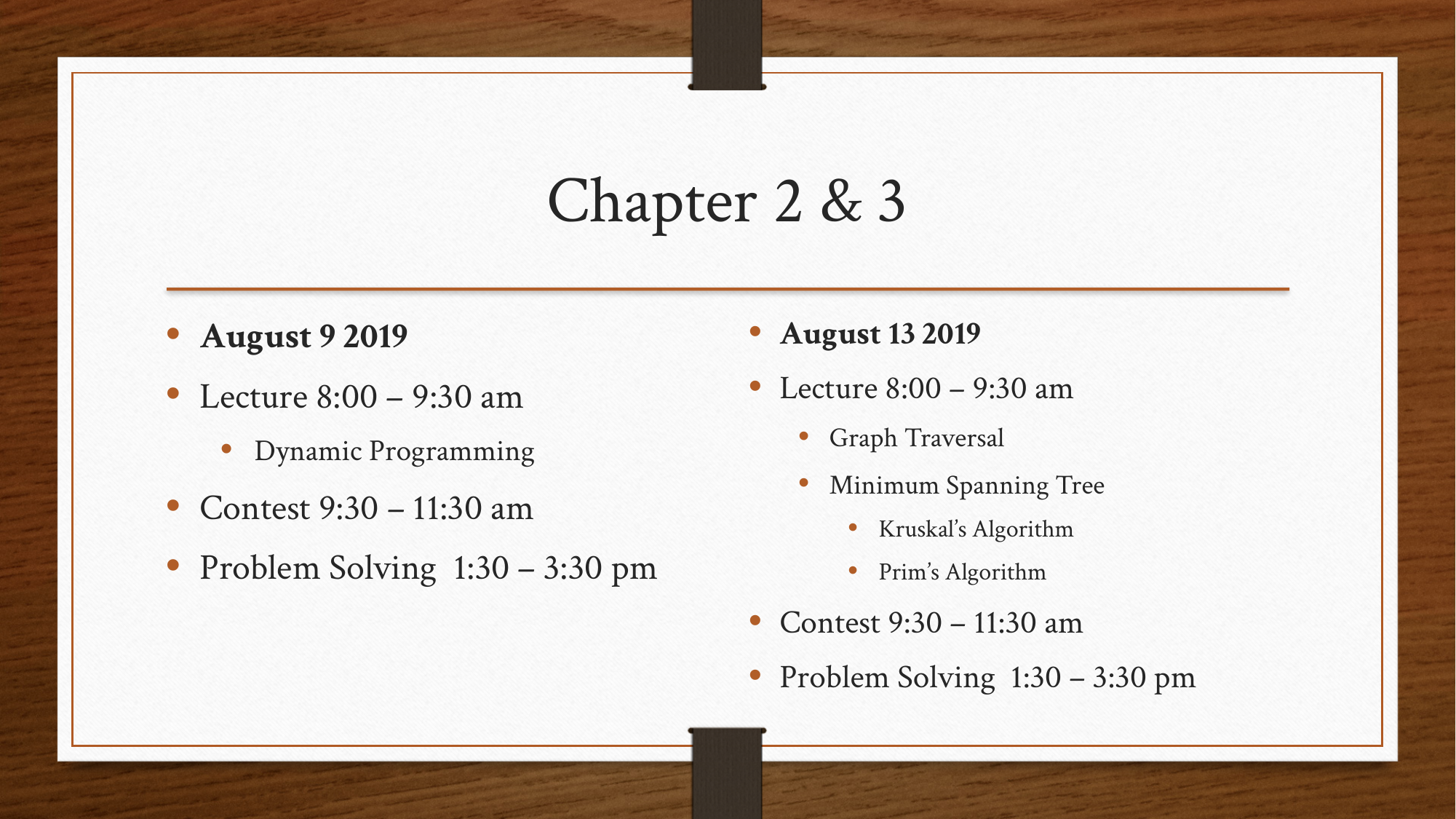

Chapter 2 & 3
August 9 2019
Lecture 8:00 – 9:30 am
Dynamic Programming
Contest 9:30 – 11:30 am
Problem Solving  1:30 – 3:30 pm

August 13 2019
Lecture 8:00 – 9:30 am
Graph Traversal
Minimum Spanning Tree
Kruskal’s Algorithm
Prim’s Algorithm
Contest 9:30 – 11:30 am
Problem Solving  1:30 – 3:30 pm